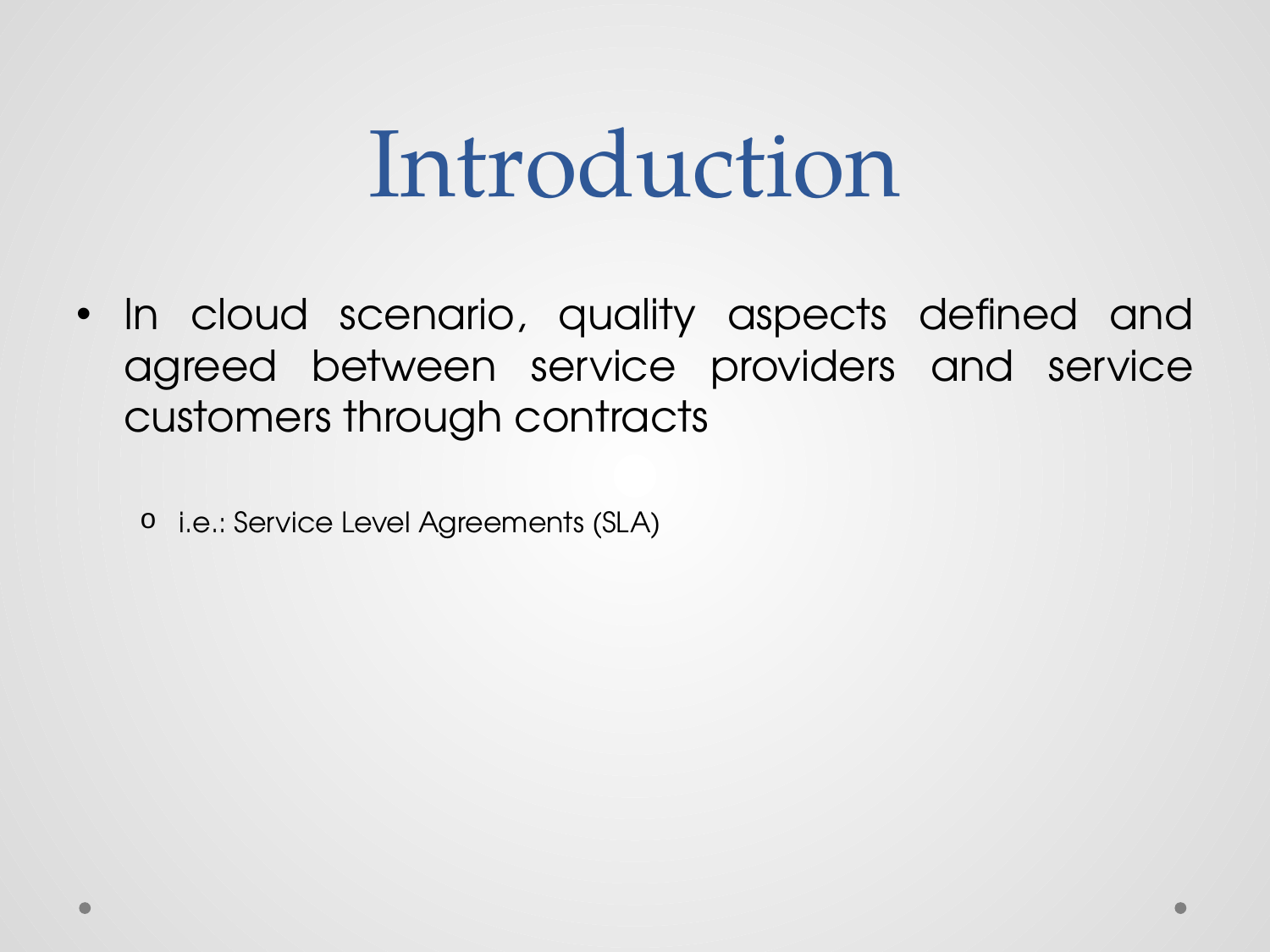

# Introduction

In cloud scenario, quality aspects defined and agreed between service providers and service customers through contracts

i.e.: Service Level Agreements (SLA)